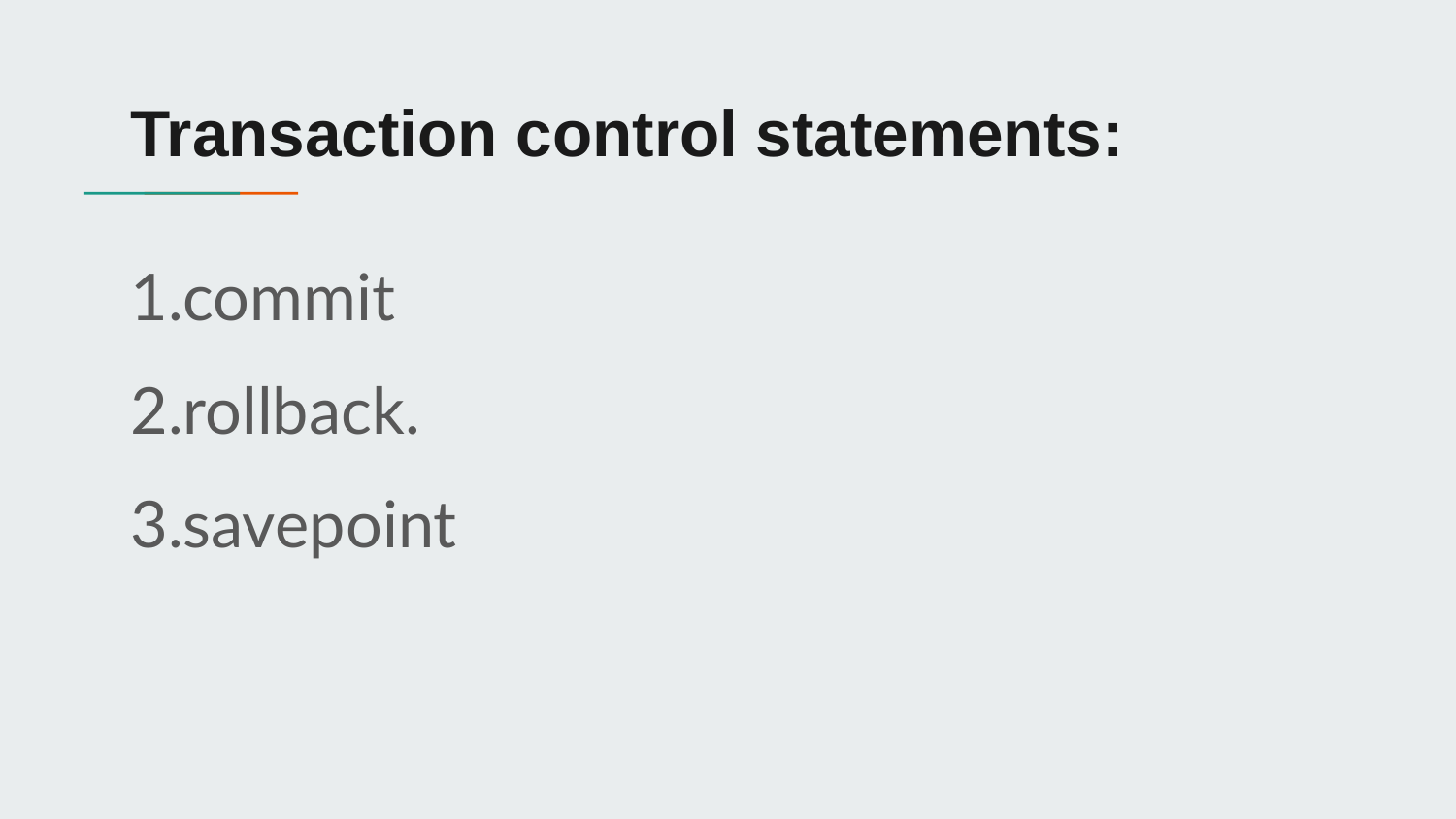

# Transaction control statements:
1.commit
2.rollback.
3.savepoint